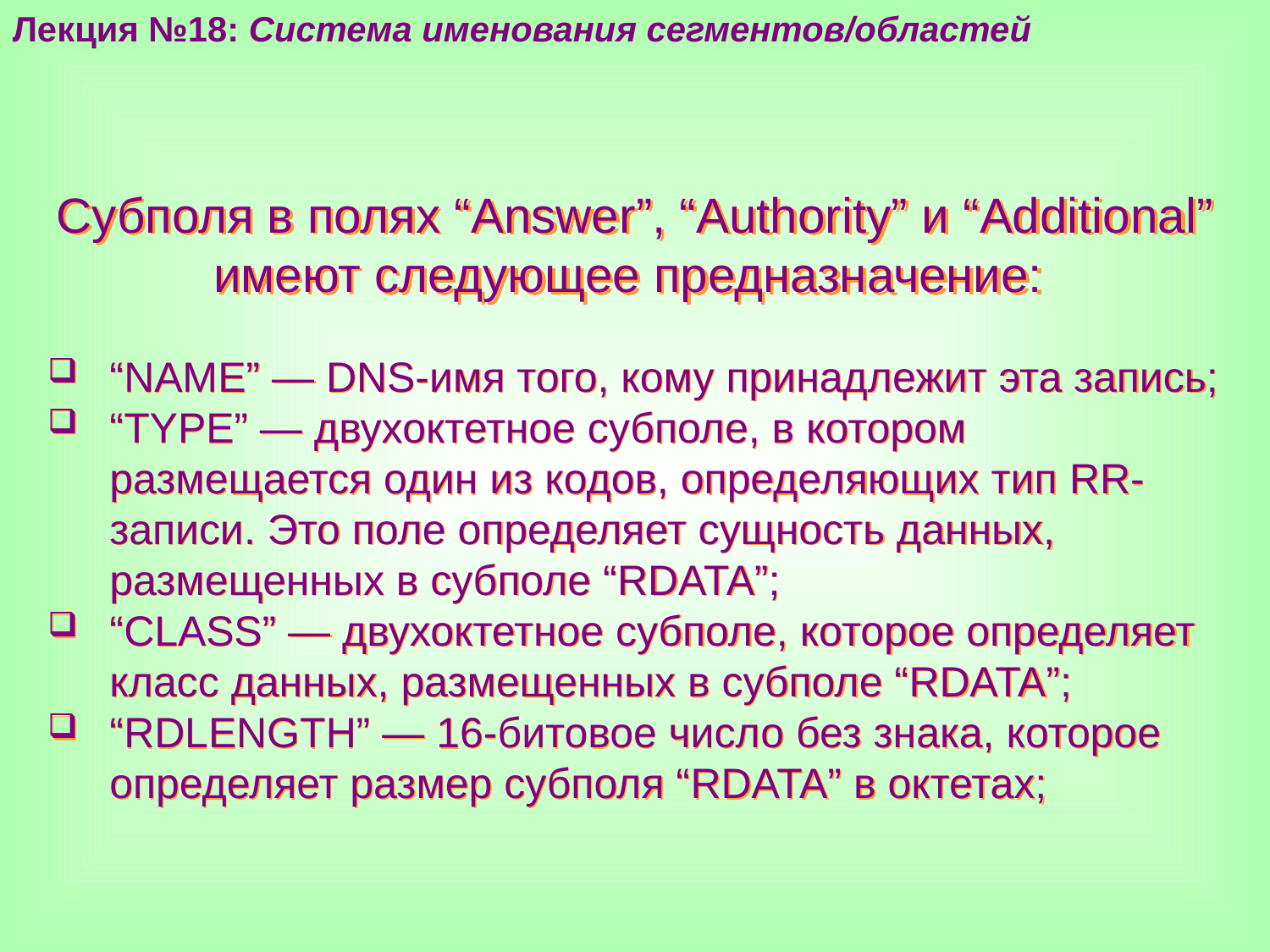

Лекция №18: Система именования сегментов/областей
Субполя в полях “Answer”, “Authority” и “Additional” имеют следующее предназначение:
“NAME” — DNS-имя того, кому принадлежит эта запись;
“TYPE” — двухоктетное субполе, в котором размещается один из кодов, определяющих тип RR-записи. Это поле определяет сущность данных, размещенных в субполе “RDATA”;
“CLASS” — двухоктетное субполе, которое определяет класс данных, размещенных в субполе “RDATA”;
“RDLENGTH” — 16-битовое число без знака, которое определяет размер субполя “RDATA” в октетах;